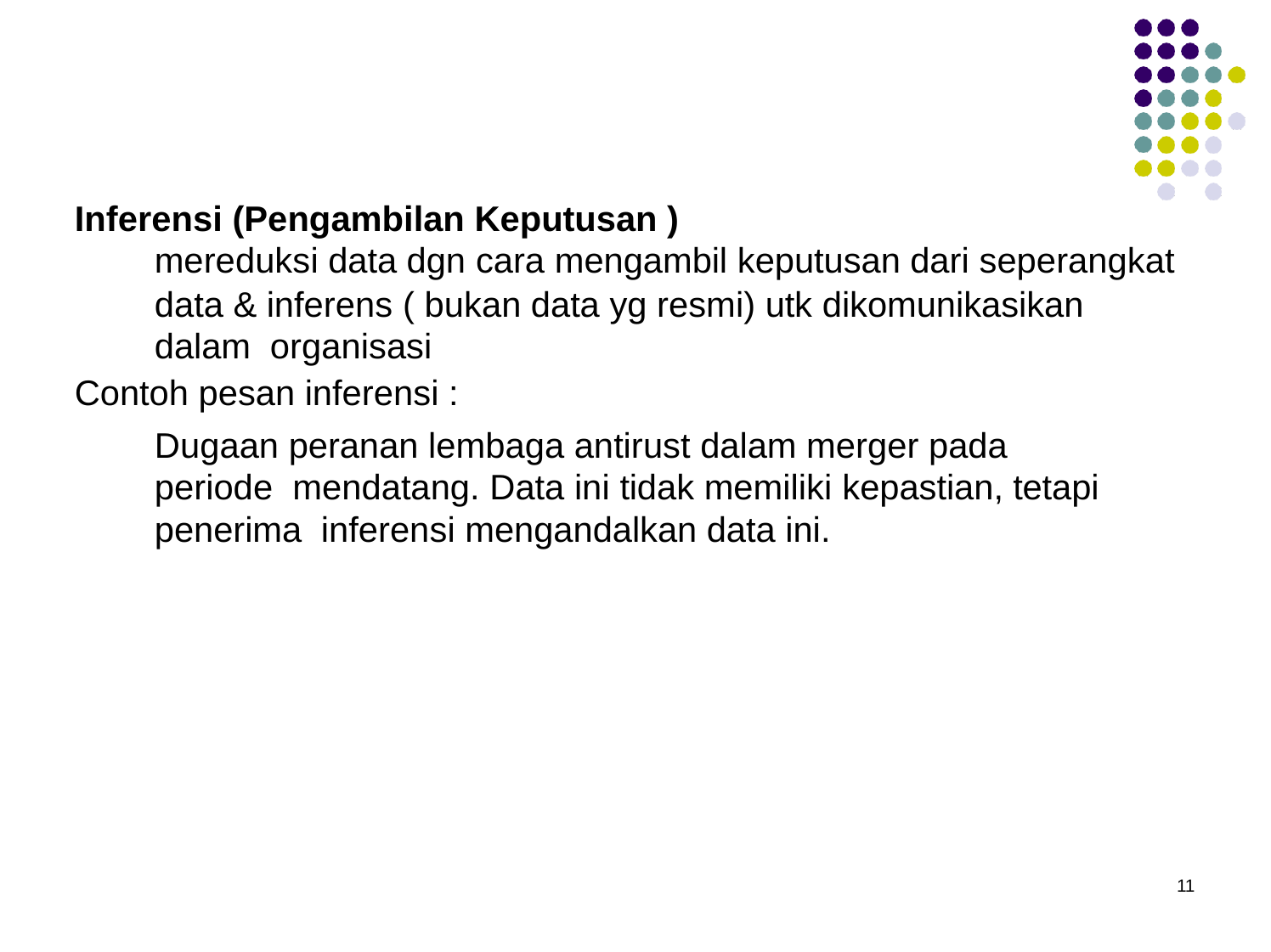

Inferensi (Pengambilan Keputusan )
mereduksi data dgn cara mengambil keputusan dari seperangkat
data & inferens ( bukan data yg resmi) utk dikomunikasikan dalam  organisasi
Contoh pesan inferensi :
Dugaan peranan lembaga antirust dalam merger pada periode  mendatang. Data ini tidak memiliki kepastian, tetapi penerima  inferensi mengandalkan data ini.
11